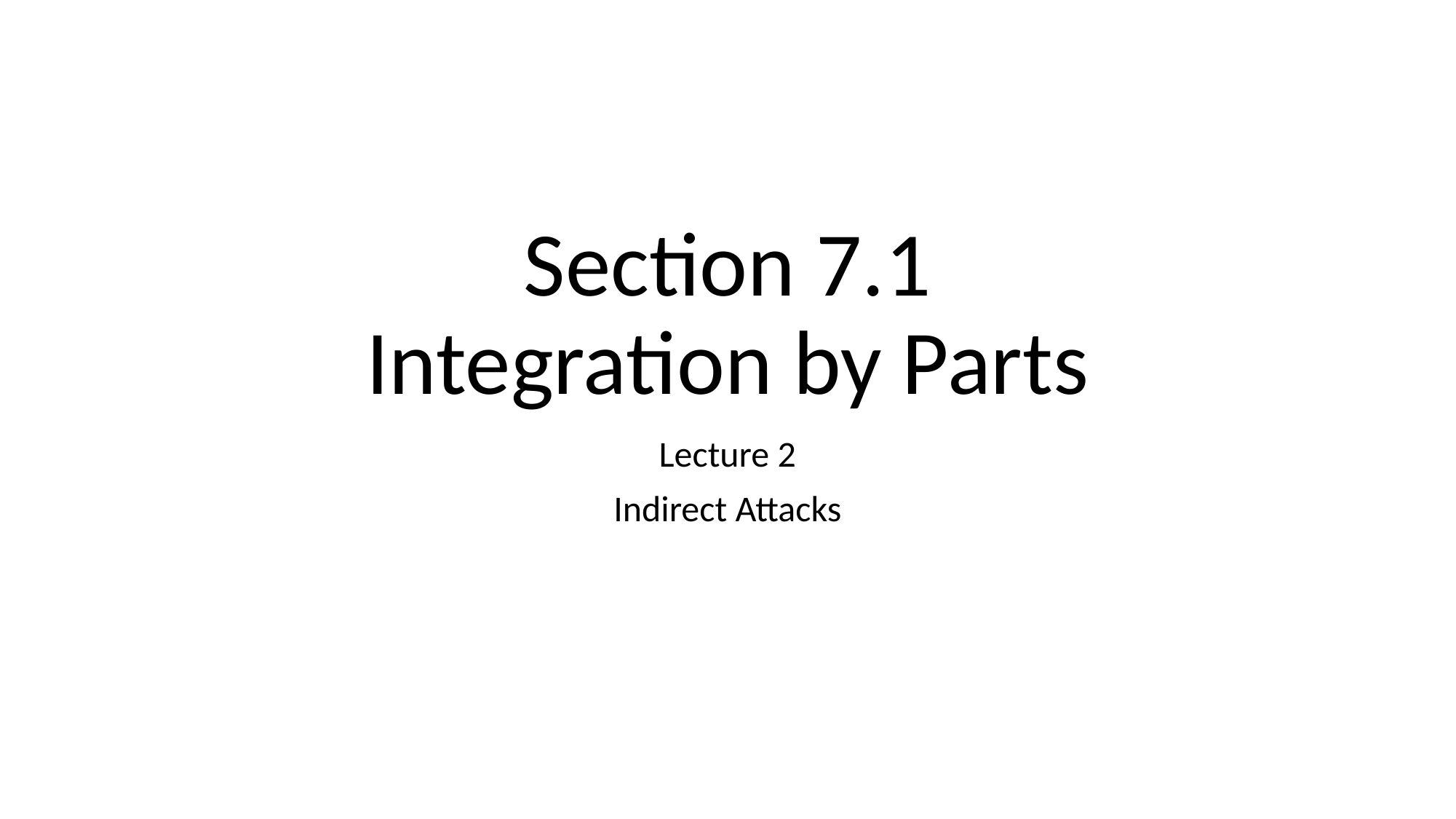

# Section 7.1 Integration by Parts

Lecture 2
Indirect Attacks